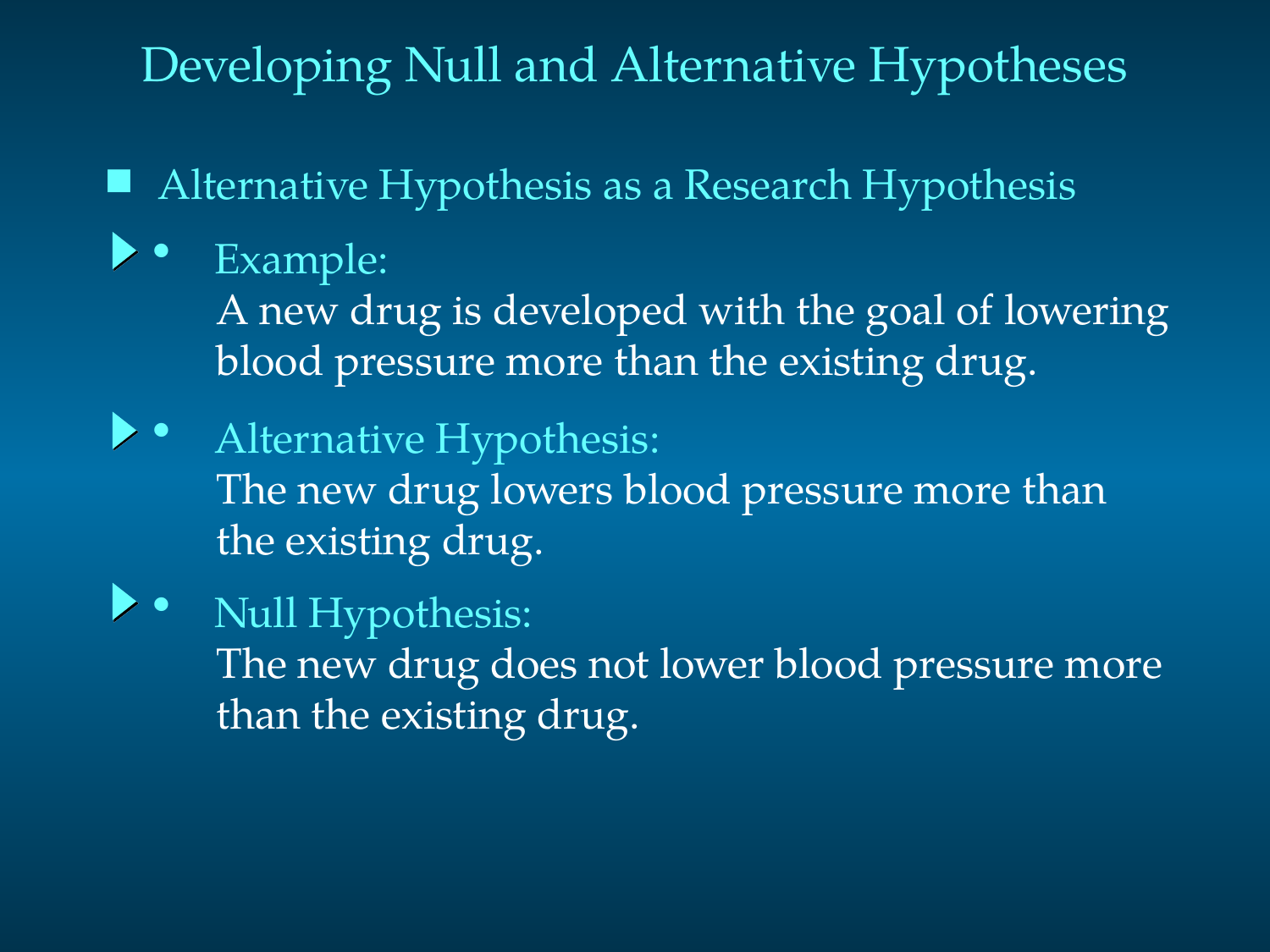

Developing Null and Alternative Hypotheses
Alternative Hypothesis as a Research Hypothesis
   Example:
      A new drug is developed with the goal of lowering
      blood pressure more than the existing drug.

   Alternative Hypothesis:
      The new drug lowers blood pressure more than
      the existing drug.

   Null Hypothesis:
      The new drug does not lower blood pressure more
      than the existing drug.